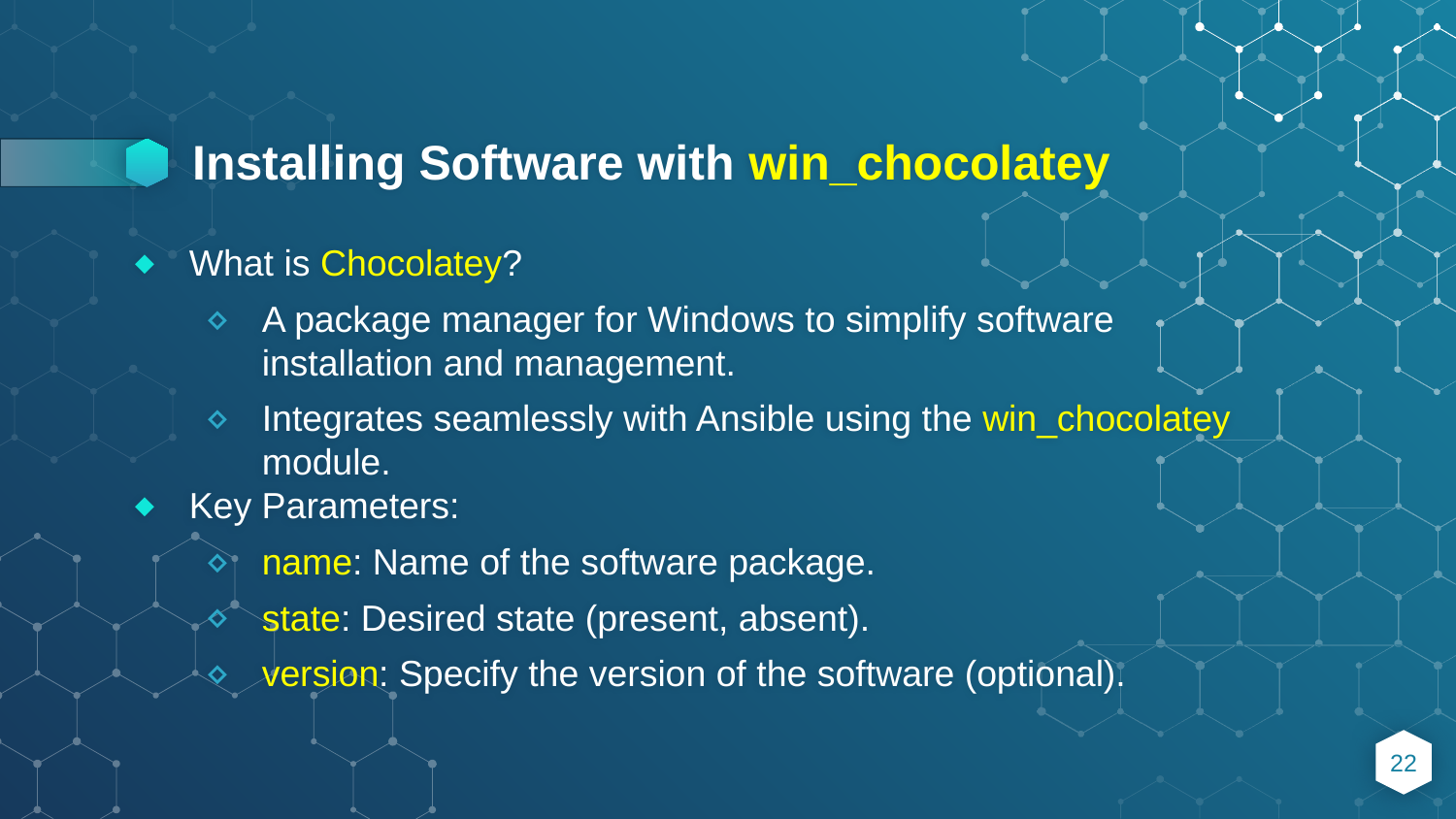

# Installing Software with win_chocolatey
What is Chocolatey?
A package manager for Windows to simplify software installation and management.
Integrates seamlessly with Ansible using the win_chocolatey module.
Key Parameters:
name: Name of the software package.
state: Desired state (present, absent).
version: Specify the version of the software (optional).
22